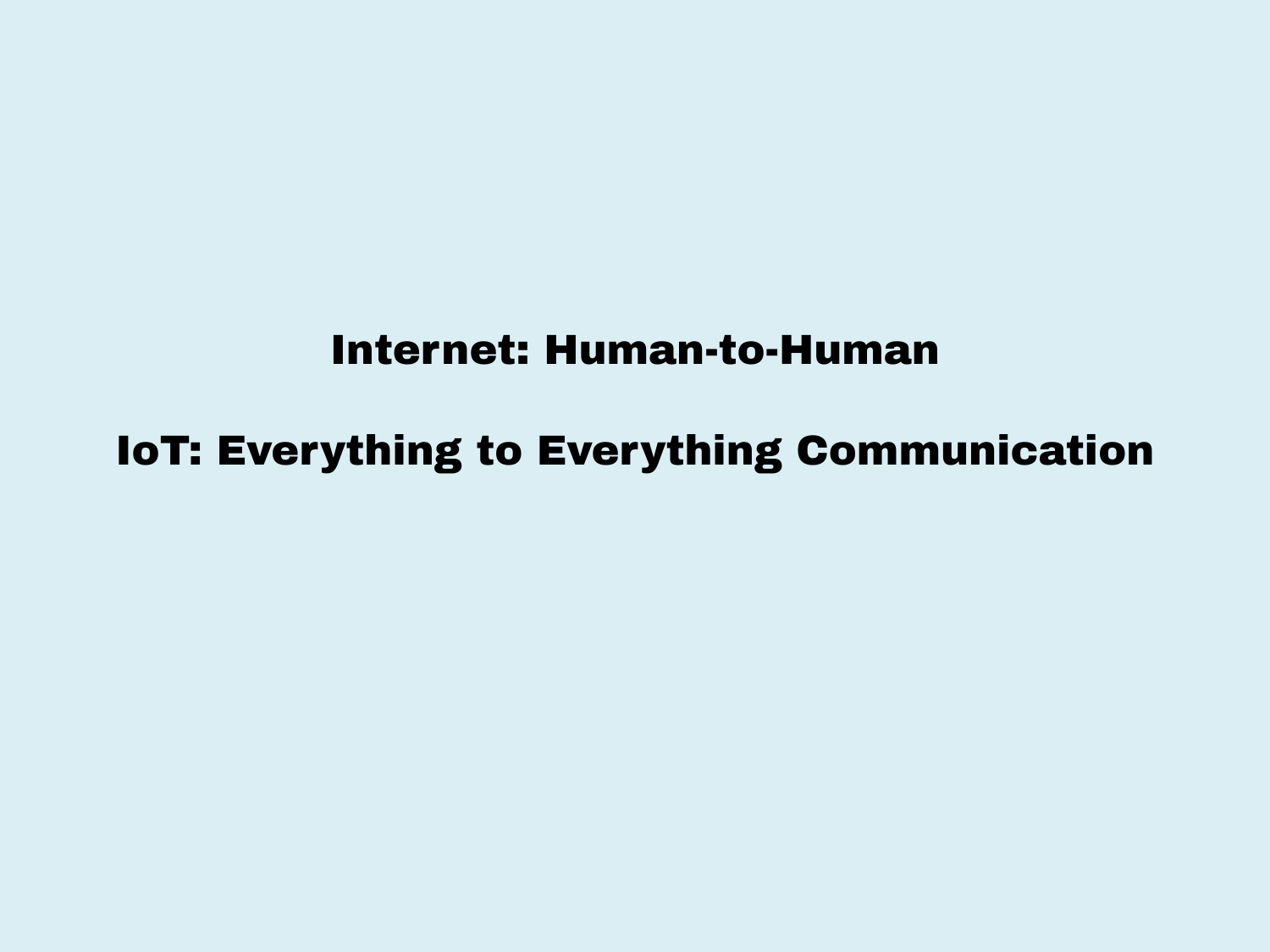

# Internet: Human-to-Human IoT: Everything to Everything Communication